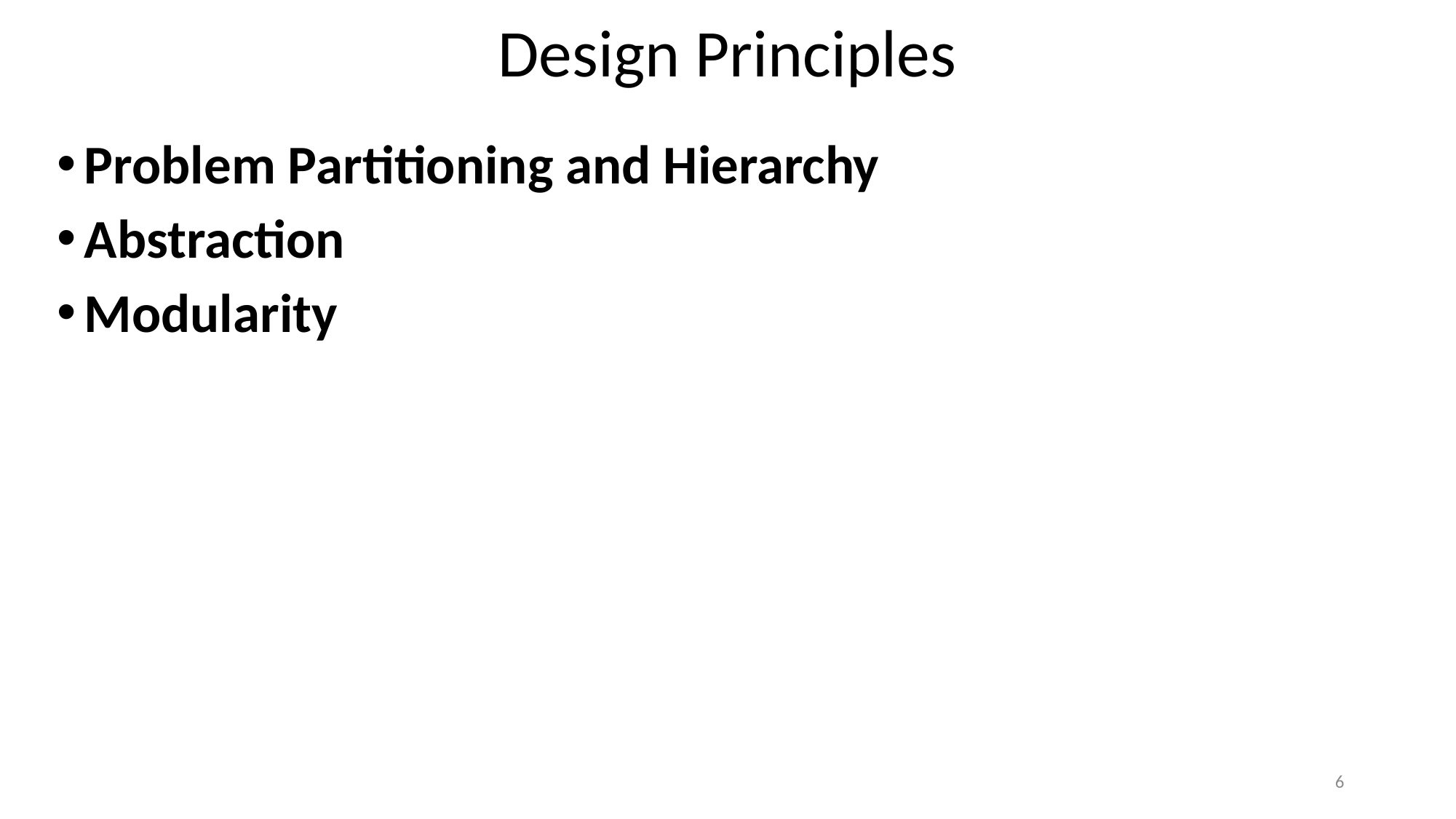

# Design Principles
Problem Partitioning and Hierarchy
Abstraction
Modularity
6